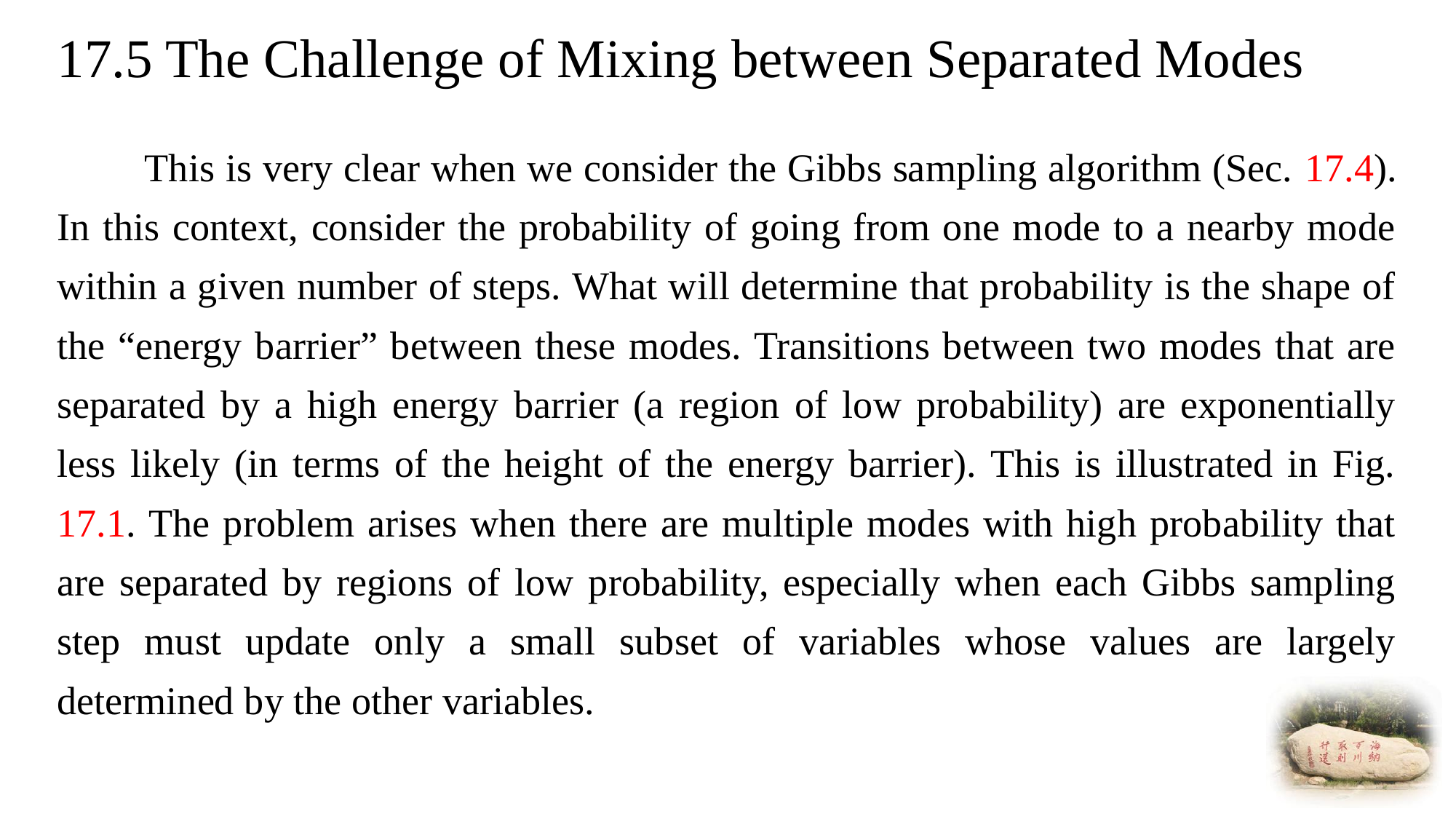

# 17.5 The Challenge of Mixing between Separated Modes
        This is very clear when we consider the Gibbs sampling algorithm (Sec. 17.4). In this context, consider the probability of going from one mode to a nearby mode within a given number of steps. What will determine that probability is the shape of the “energy barrier” between these modes. Transitions between two modes that are separated by a high energy barrier (a region of low probability) are exponentially less likely (in terms of the height of the energy barrier). This is illustrated in Fig. 17.1. The problem arises when there are multiple modes with high probability that are separated by regions of low probability, especially when each Gibbs sampling step must update only a small subset of variables whose values are largely determined by the other variables.